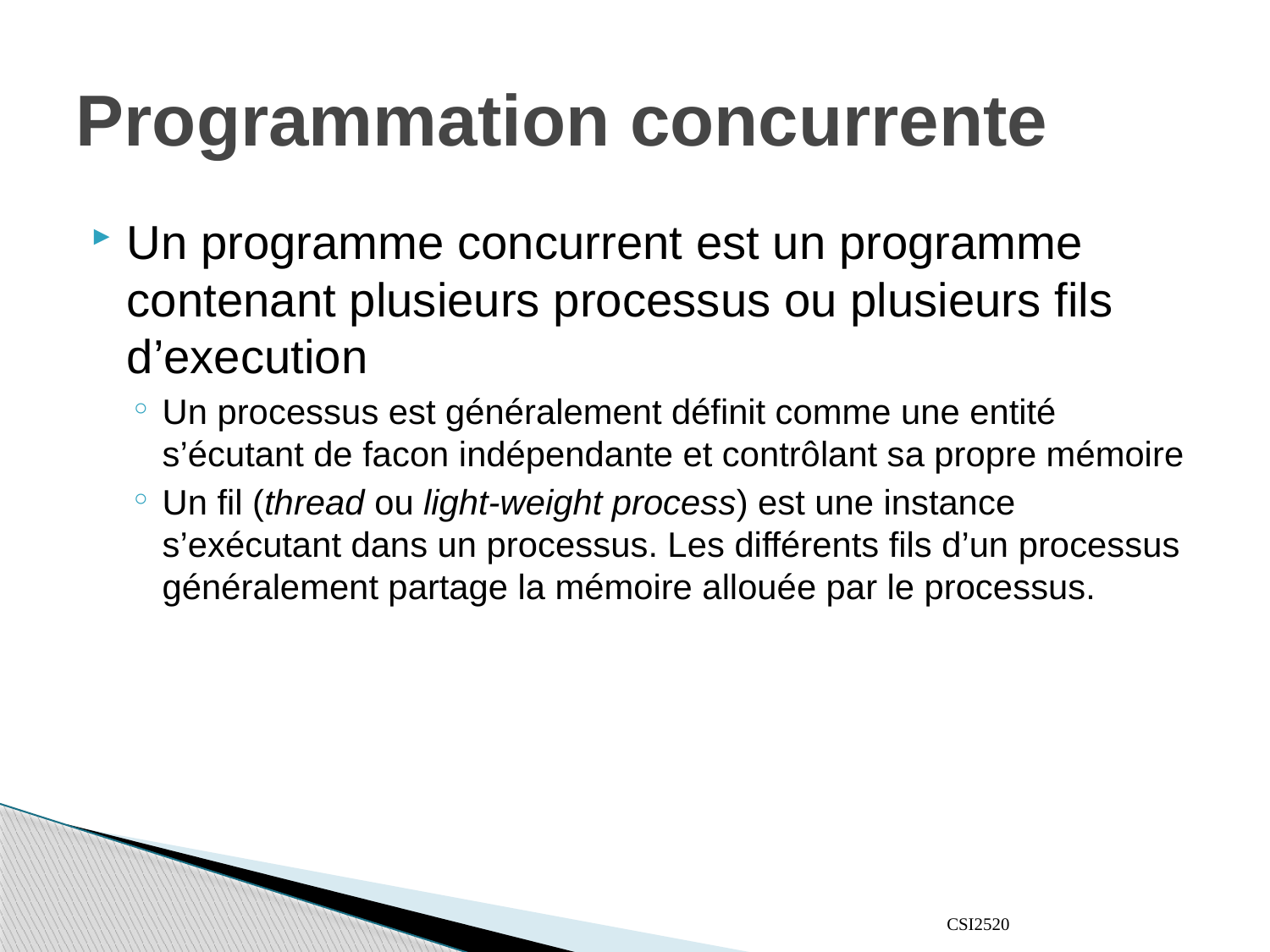

# Programmation concurrente
Un programme concurrent est un programme contenant plusieurs processus ou plusieurs fils d’execution
Un processus est généralement définit comme une entité s’écutant de facon indépendante et contrôlant sa propre mémoire
Un fil (thread ou light-weight process) est une instance s’exécutant dans un processus. Les différents fils d’un processus généralement partage la mémoire allouée par le processus.
CSI2520